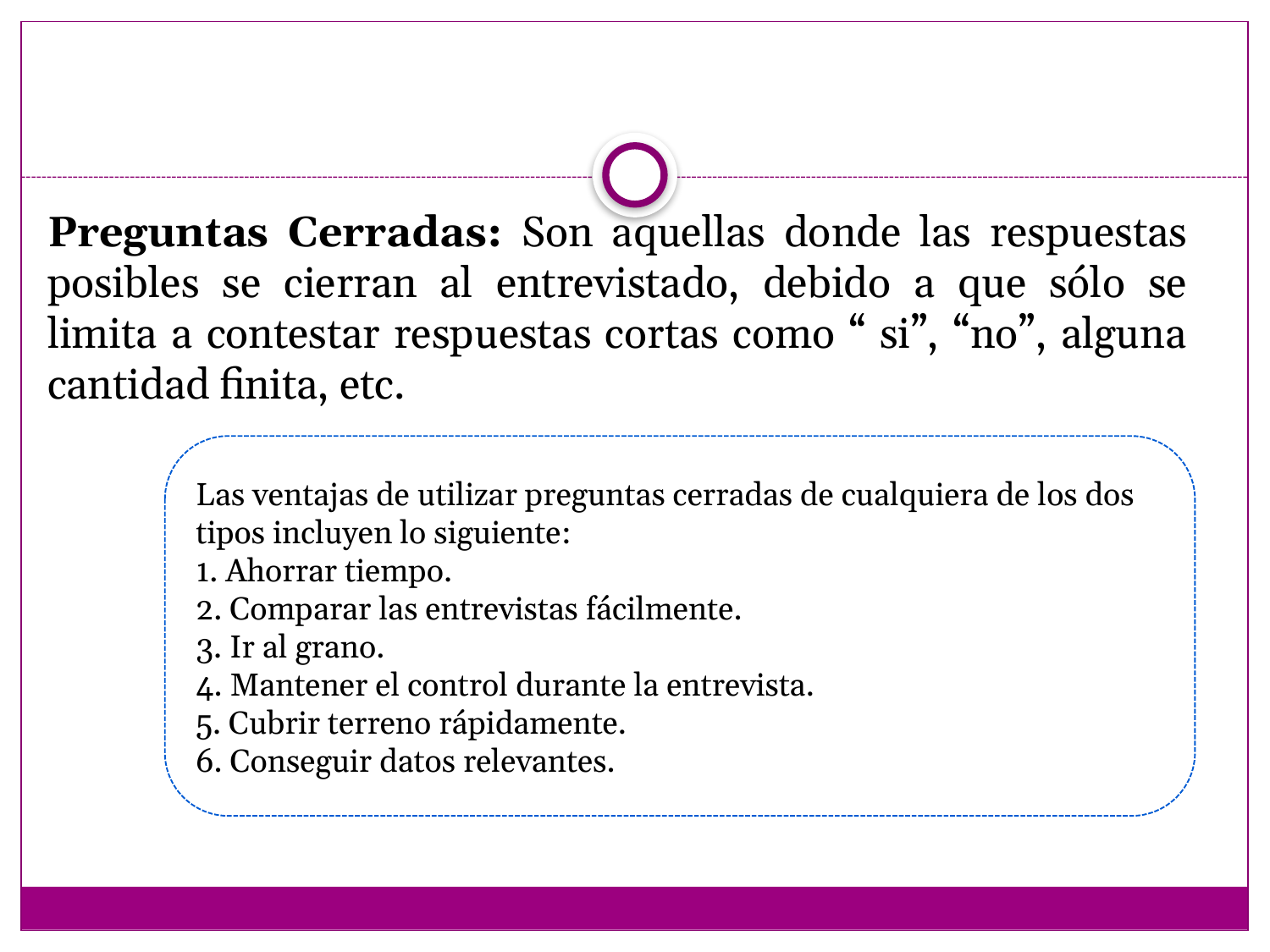

# Preguntas Cerradas: Son aquellas donde las respuestas posibles se cierran al entrevistado, debido a que sólo se limita a contestar respuestas cortas como “ si”, “no”, alguna cantidad finita, etc.
Las ventajas de utilizar preguntas cerradas de cualquiera de los dos tipos incluyen lo siguiente:
1. Ahorrar tiempo.
2. Comparar las entrevistas fácilmente.
3. Ir al grano.
4. Mantener el control durante la entrevista.
5. Cubrir terreno rápidamente.
6. Conseguir datos relevantes.